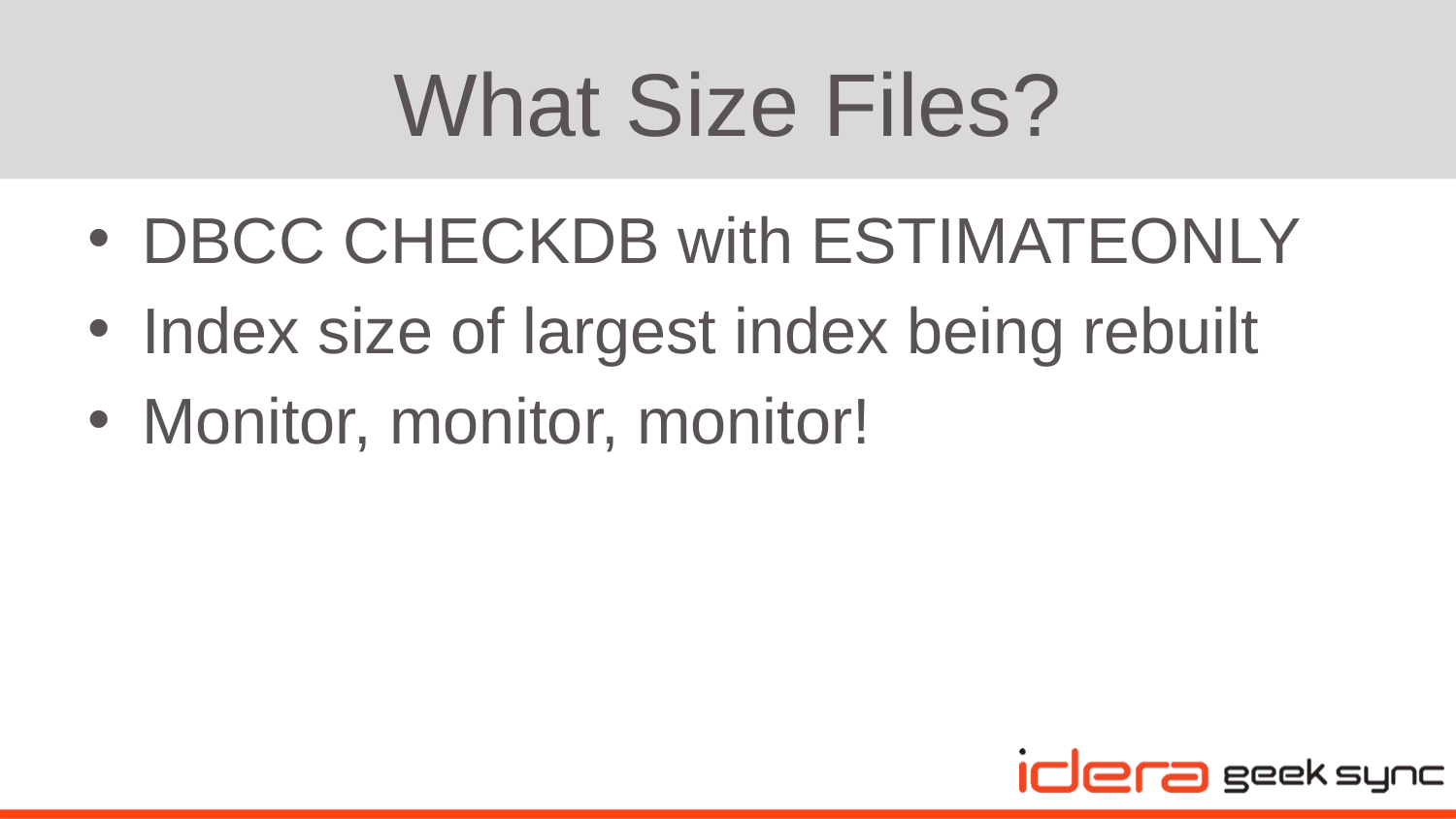

# What Size Files?
DBCC CHECKDB with ESTIMATEONLY
Index size of largest index being rebuilt
Monitor, monitor, monitor!